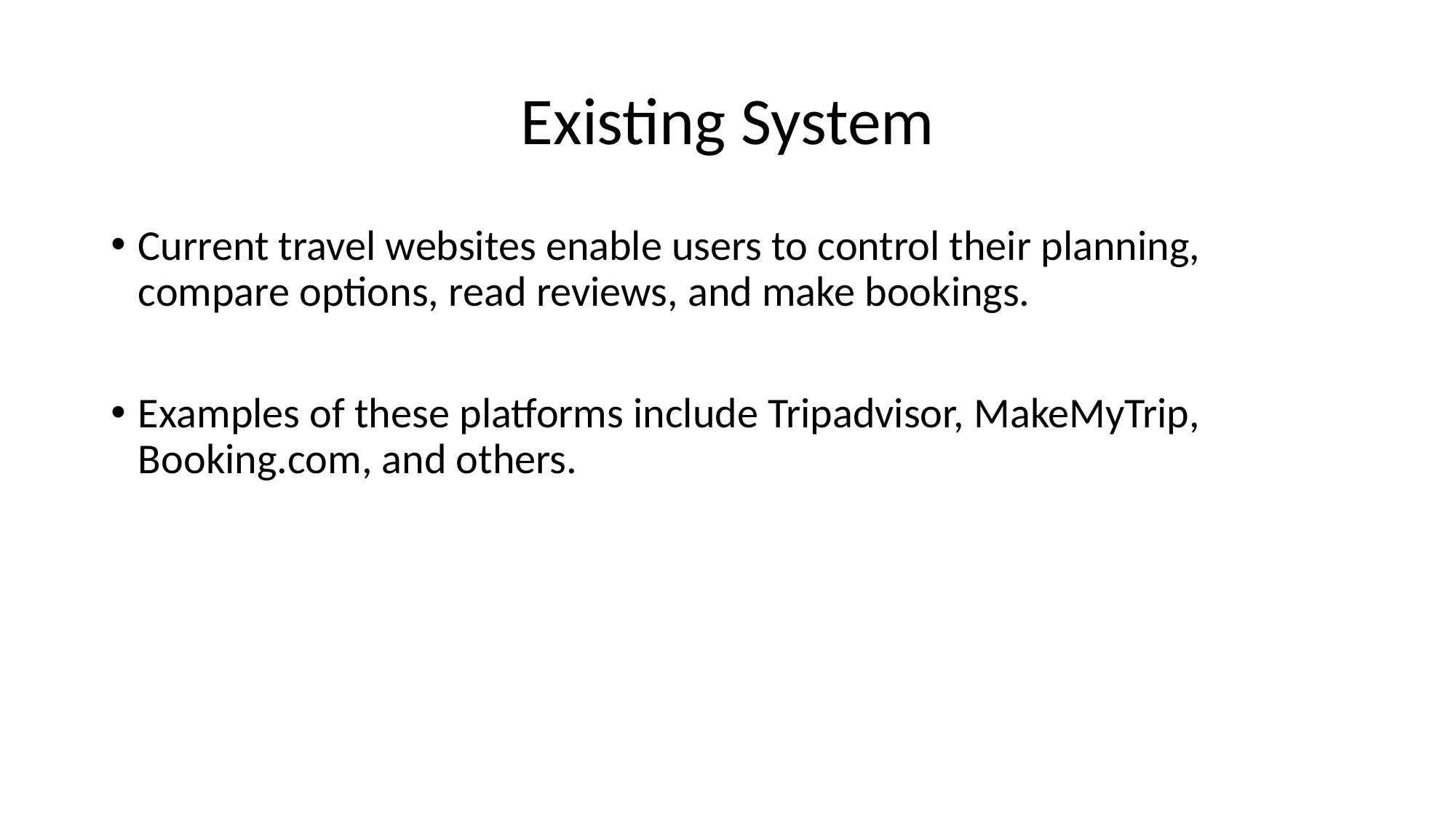

# Existing System
Current travel websites enable users to control their planning, compare options, read reviews, and make bookings.

Examples of these platforms include Tripadvisor, MakeMyTrip, Booking.com, and others.